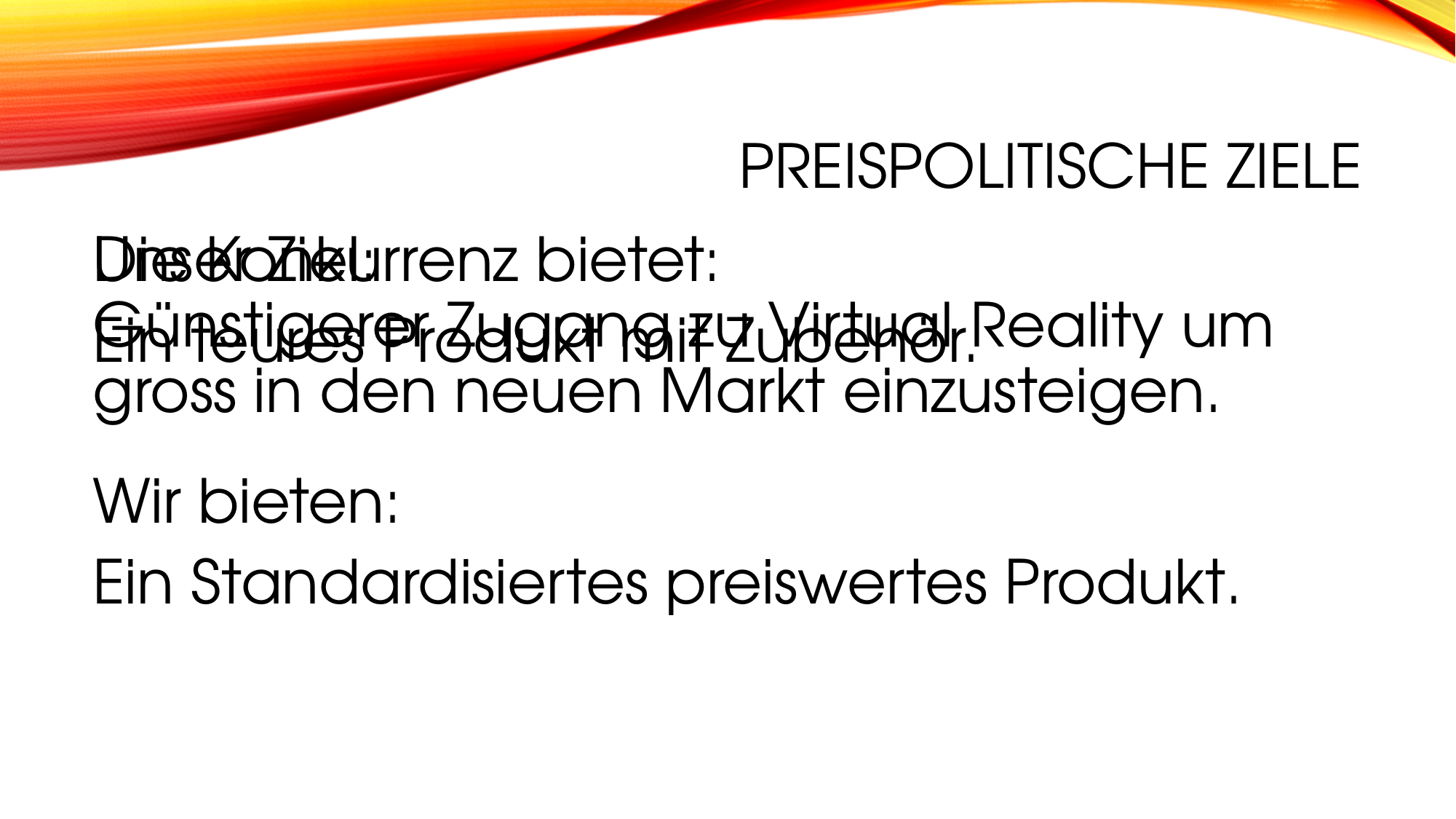

# Preispolitische Ziele
Unser Ziel:
Günstigerer Zugang zu Virtual Reality um gross in den neuen Markt einzusteigen.
Die Konkurrenz bietet:
Ein teures Produkt mit Zubehör.

Wir bieten:
Ein Standardisiertes preiswertes Produkt.